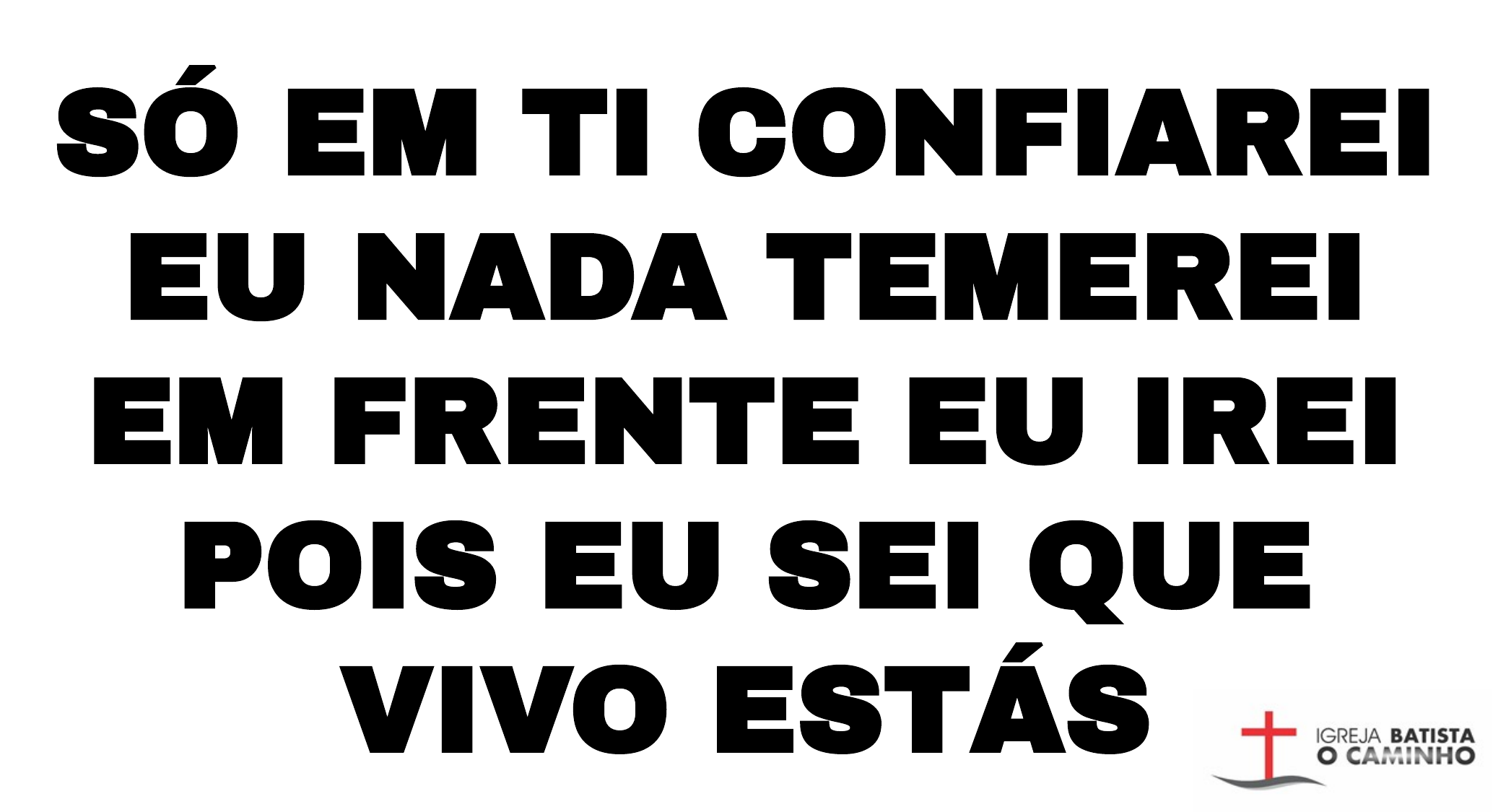

SÓ EM TI CONFIAREI EU NADA TEMEREI EM FRENTE EU IREI POIS EU SEI QUE VIVO ESTÁS